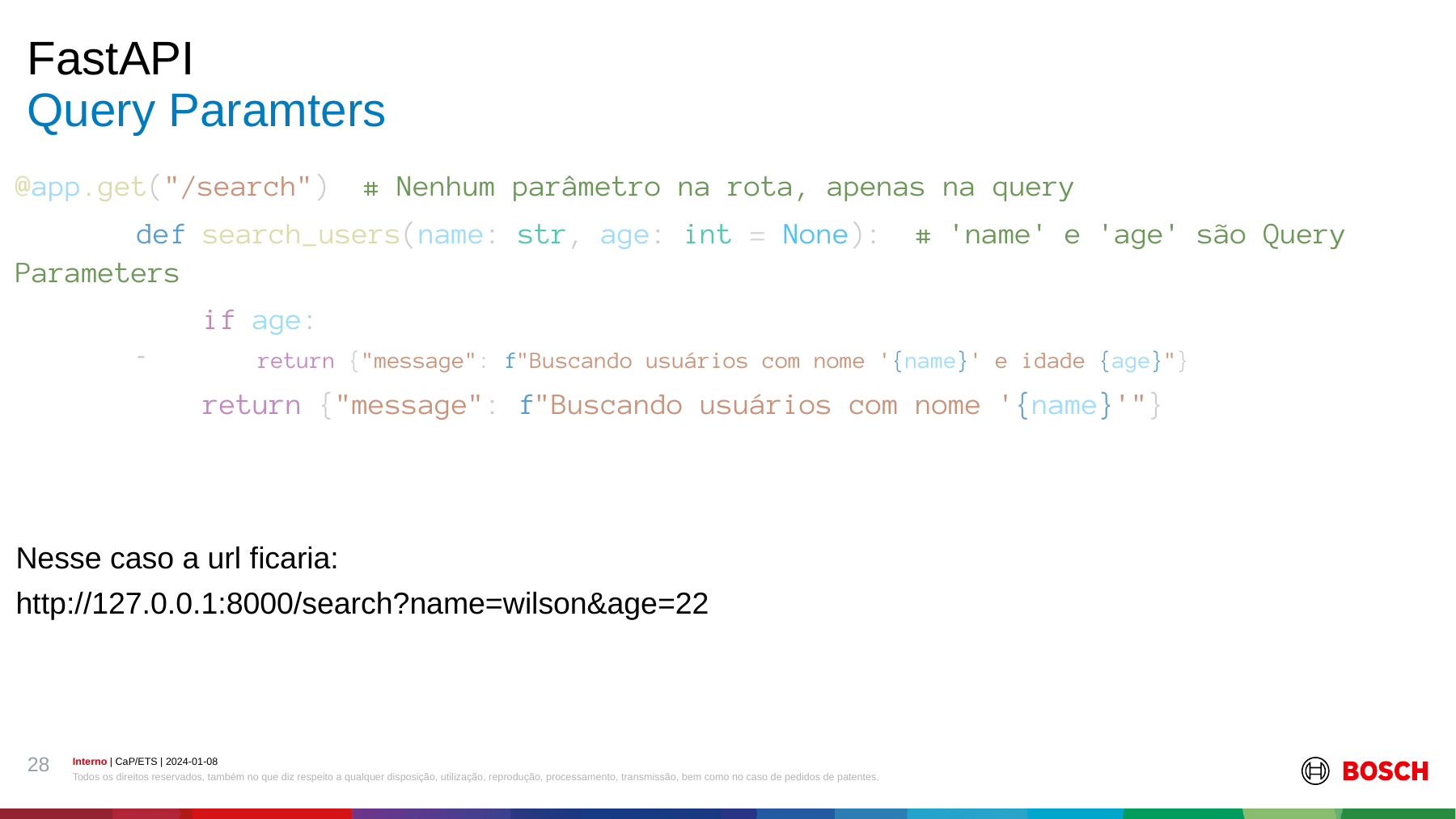

FastAPI
# Query Paramters
@app.get("/search")  # Nenhum parâmetro na rota, apenas na query
	def search_users(name: str, age: int = None):  # 'name' e 'age' são Query Parameters
	    if age:
       return {"message": f"Buscando usuários com nome '{name}' e idade {age}"}
	    return {"message": f"Buscando usuários com nome '{name}'"}

Nesse caso a url ficaria:
http://127.0.0.1:8000/search?name=wilson&age=22
28